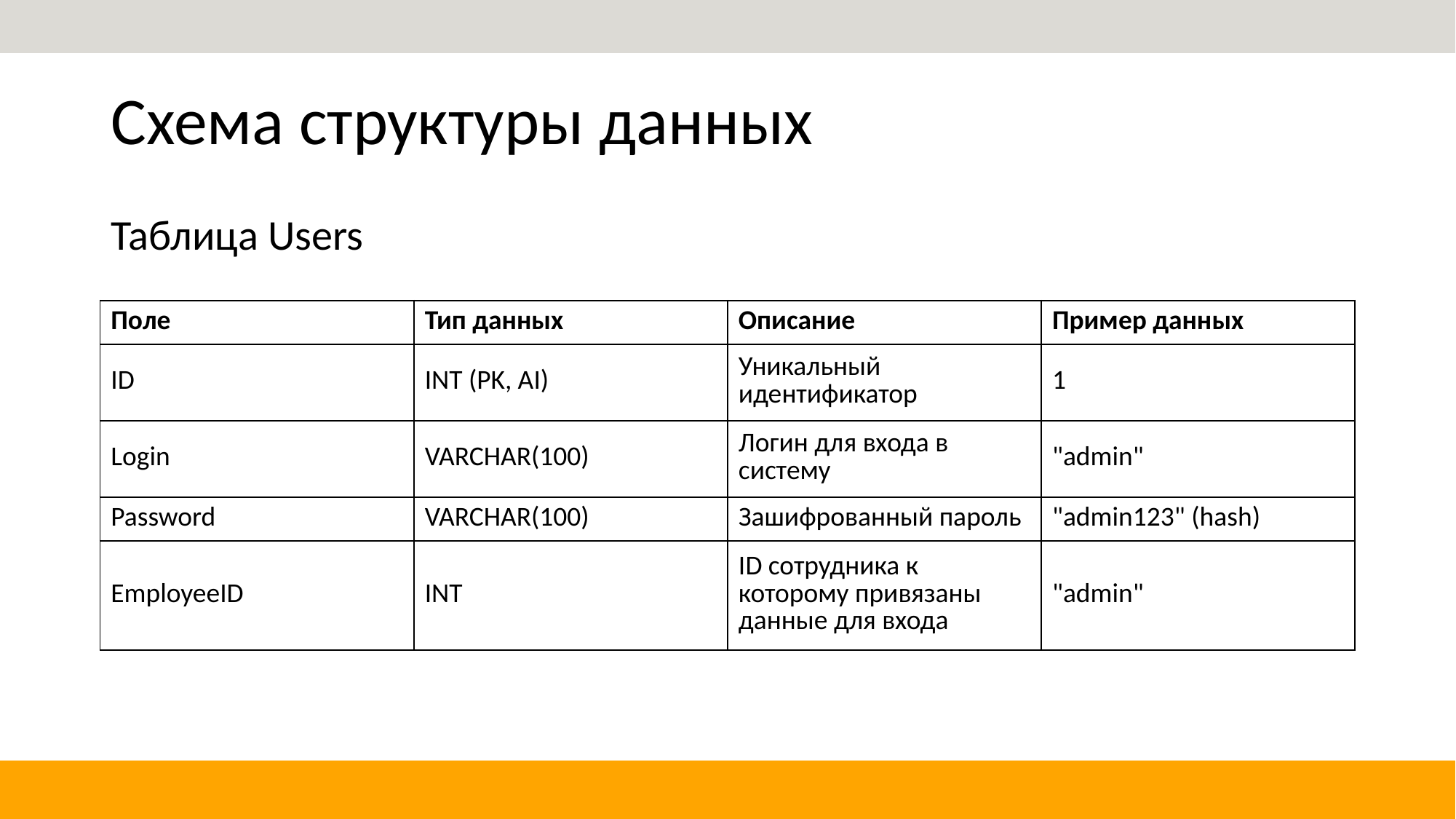

# Схема структуры данных
Таблица Users
| Поле | Тип данных | Описание | Пример данных |
| --- | --- | --- | --- |
| ID | INT (PK, AI) | Уникальный идентификатор | 1 |
| Login | VARCHAR(100) | Логин для входа в систему | "admin" |
| Password | VARCHAR(100) | Зашифрованный пароль | "admin123" (hash) |
| EmployeeID | INT | ID сотрудника к которому привязаны данные для входа | "admin" |